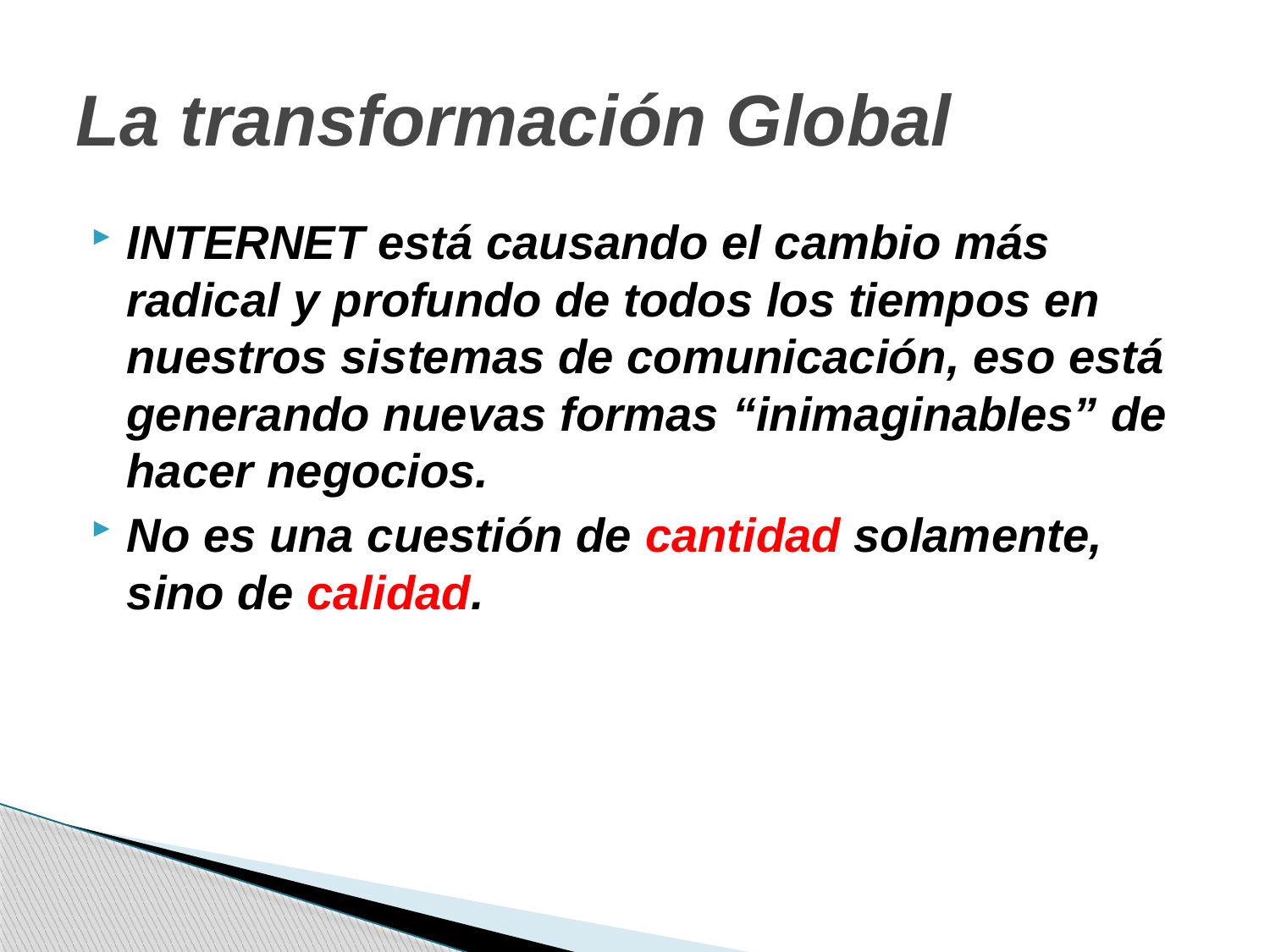

# La transformación Global
INTERNET está causando el cambio más radical y profundo de todos los tiempos en nuestros sistemas de comunicación, eso está generando nuevas formas “inimaginables” de hacer negocios.
No es una cuestión de cantidad solamente, sino de calidad.